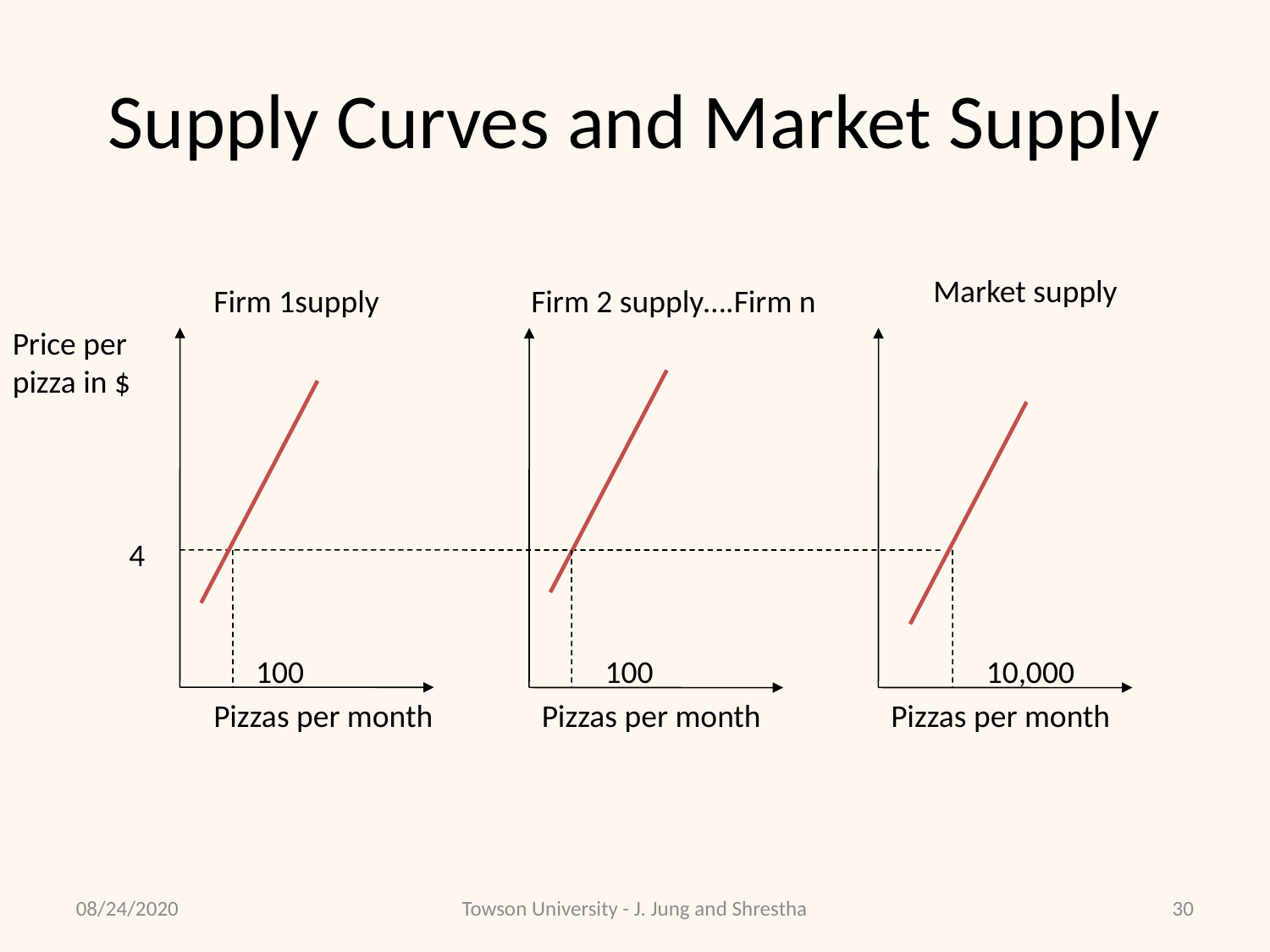

Supply Curves and Market Supply
Market supply
Firm 1supply
Firm 2 supply….Firm n
Price per pizza in $

4

100
100
10,000

Pizzas per month
Pizzas per month
Pizzas per month
08/24/2020
Towson University - J. Jung and Shrestha
30